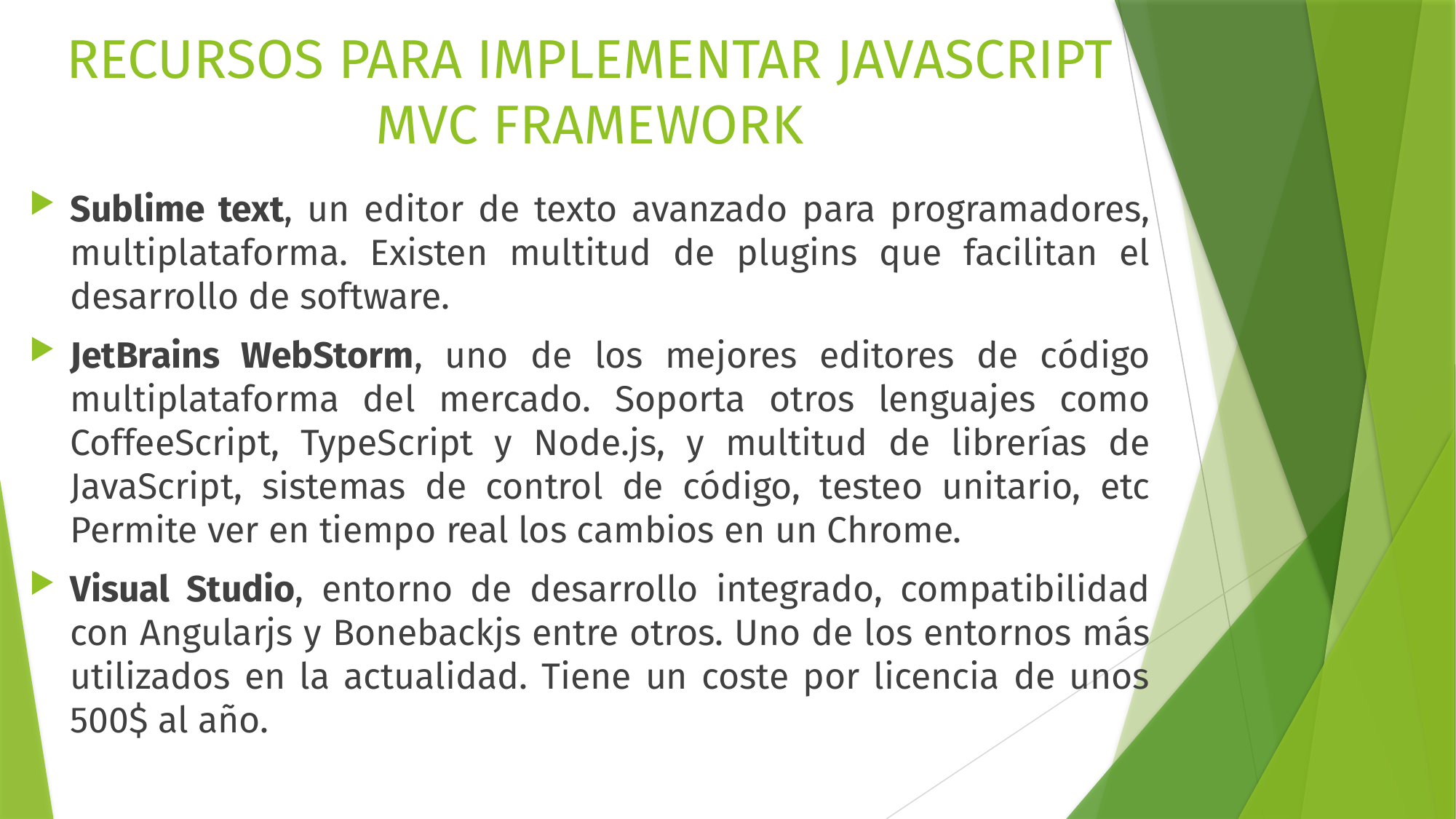

# RECURSOS PARA IMPLEMENTAR JAVASCRIPT MVC FRAMEWORK
Sublime text, un editor de texto avanzado para programadores, multiplataforma. Existen multitud de plugins que facilitan el desarrollo de software.
JetBrains WebStorm, uno de los mejores editores de código multiplataforma del mercado. Soporta otros lenguajes como CoffeeScript, TypeScript y Node.js, y multitud de librerías de JavaScript, sistemas de control de código, testeo unitario, etc Permite ver en tiempo real los cambios en un Chrome.
Visual Studio, entorno de desarrollo integrado, compatibilidad con Angularjs y Bonebackjs entre otros. Uno de los entornos más utilizados en la actualidad. Tiene un coste por licencia de unos 500$ al año.